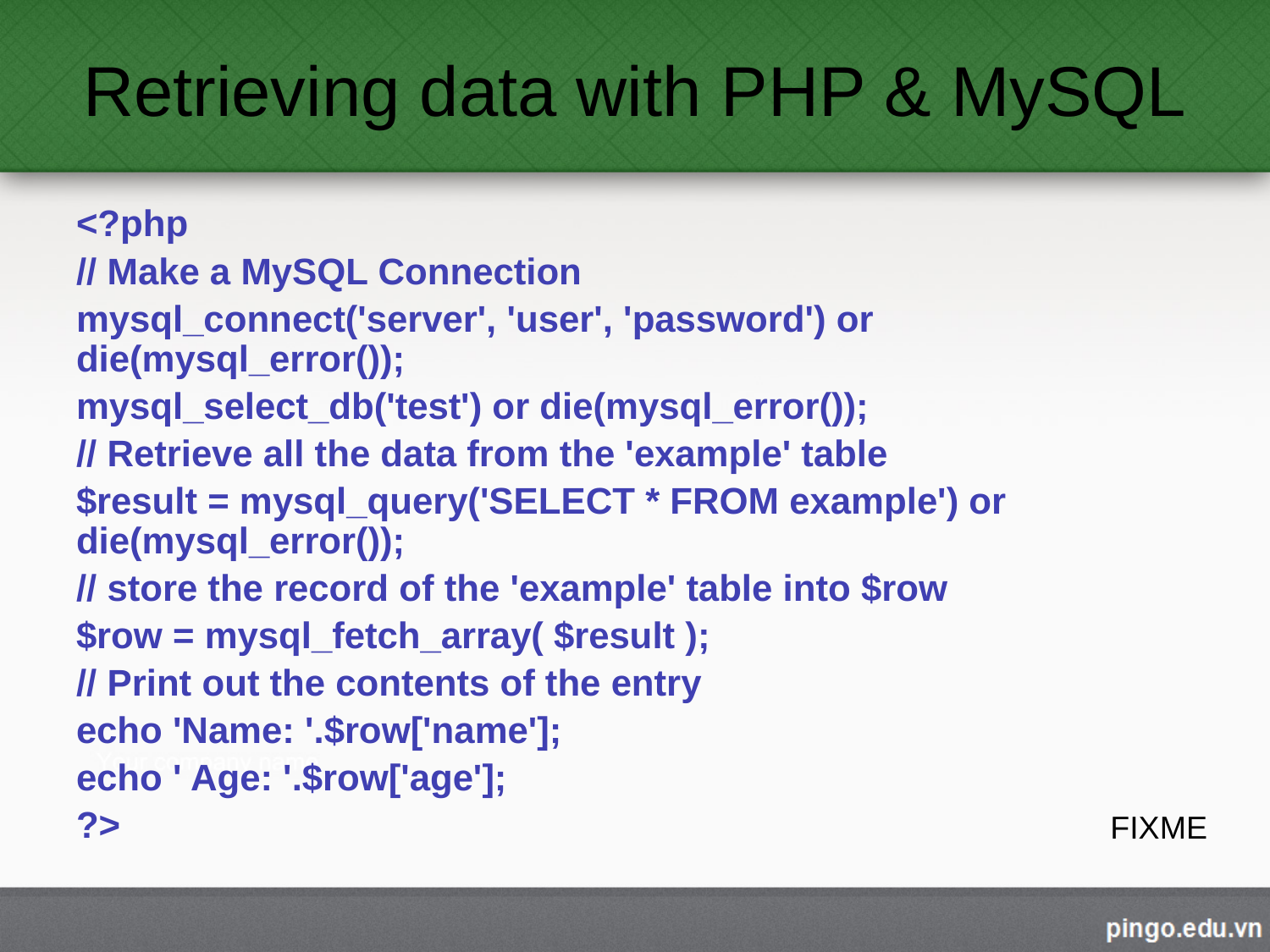

# Retrieving data with PHP & MySQL
<?php
// Make a MySQL Connection
mysql_connect('server', 'user', 'password') or die(mysql_error());
mysql_select_db('test') or die(mysql_error());
// Retrieve all the data from the 'example' table
$result = mysql_query('SELECT * FROM example') or die(mysql_error());
// store the record of the 'example' table into $row
$row = mysql_fetch_array( $result );
// Print out the contents of the entry
echo 'Name: '.$row['name'];
echo ' Age: '.$row['age'];
?>

FIXME